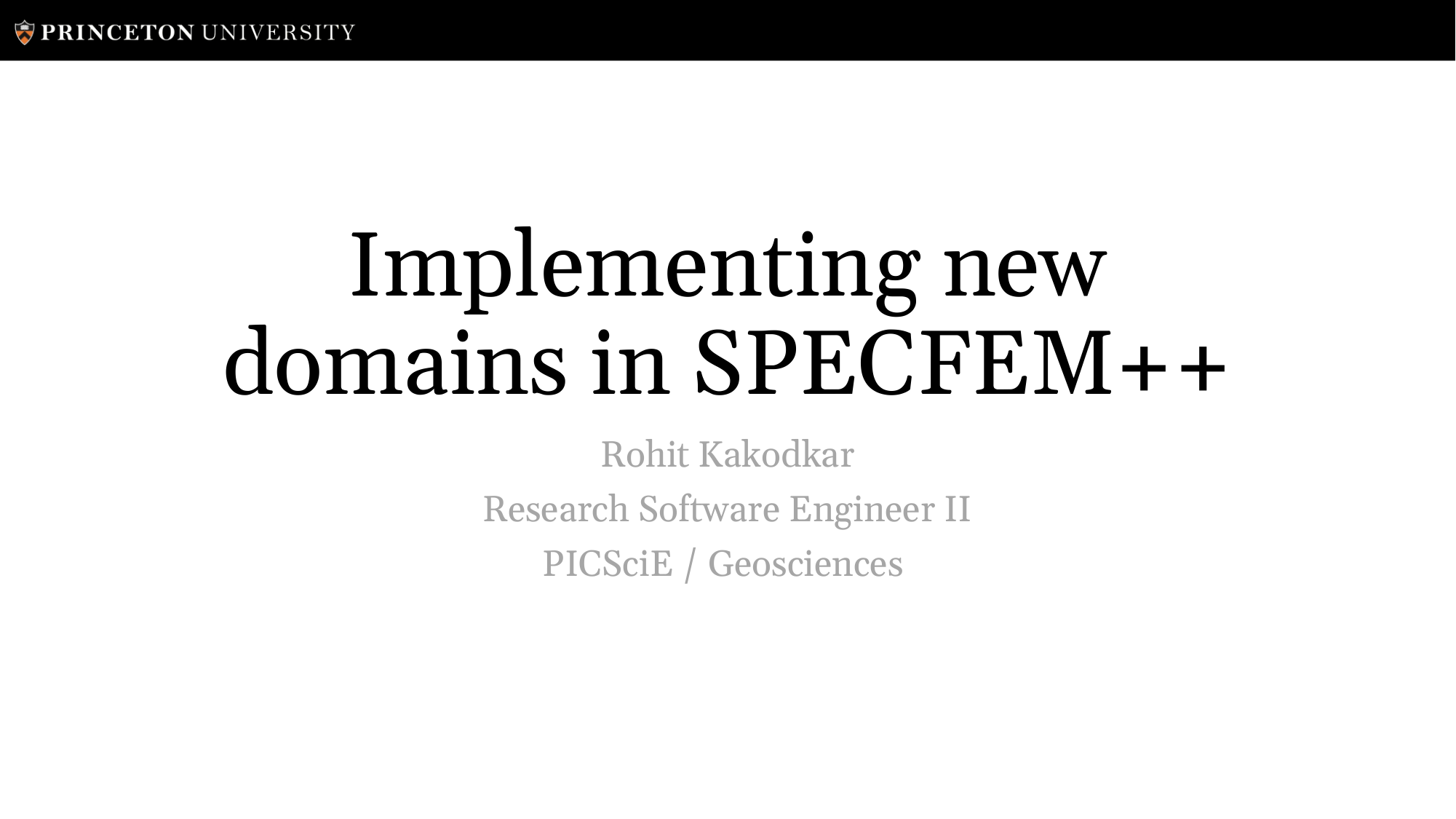

# Implementing new domains in SPECFEM++
Rohit Kakodkar
Research Software Engineer II
PICSciE / Geosciences